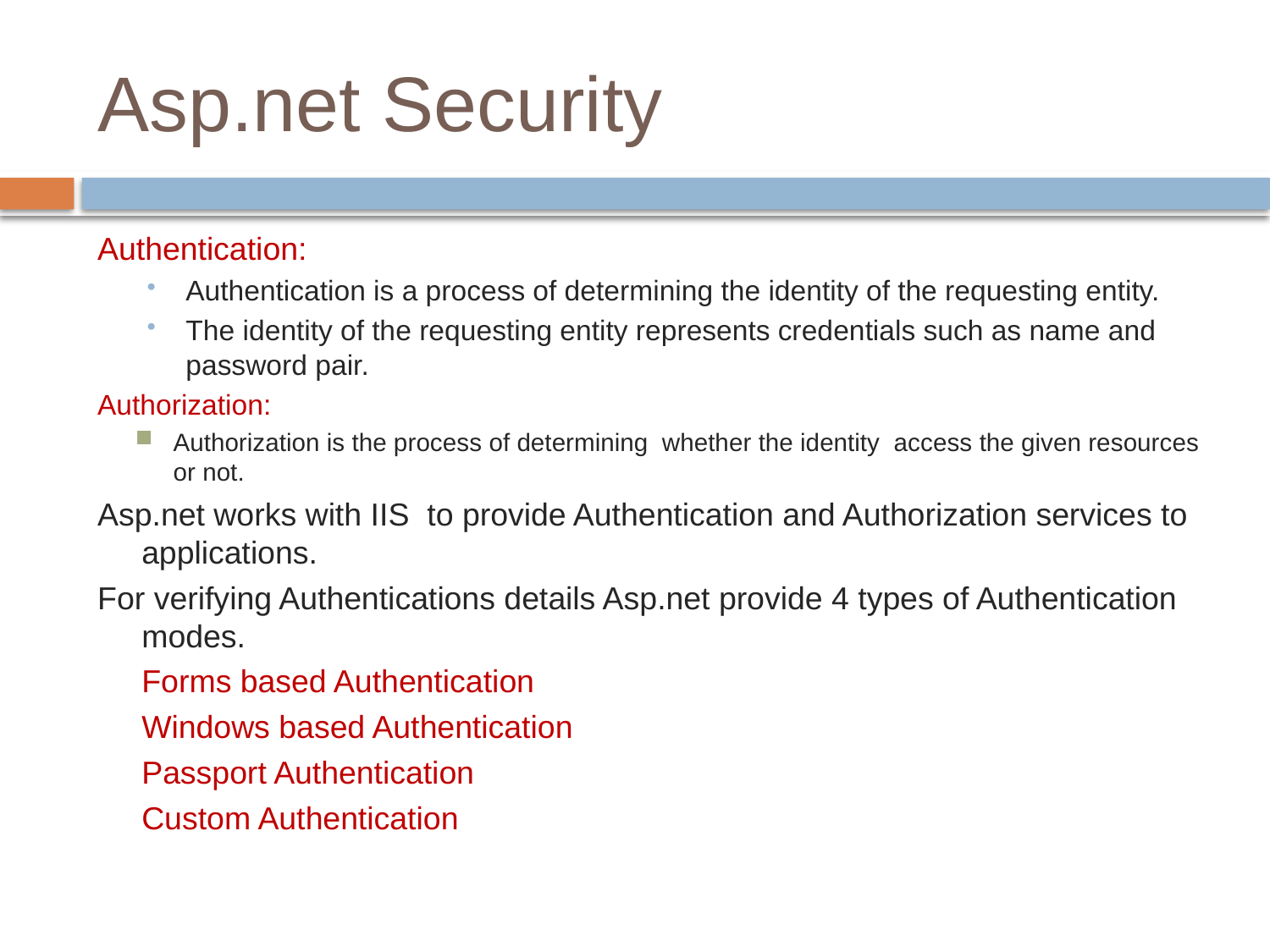

# Asp.net Security
Authentication:
Authentication is a process of determining the identity of the requesting entity.
The identity of the requesting entity represents credentials such as name and password pair.
Authorization:
Authorization is the process of determining  whether the identity  access the given resources or not.
Asp.net works with IIS  to provide Authentication and Authorization services to applications.
For verifying Authentications details Asp.net provide 4 types of Authentication modes.
		Forms based Authentication
		Windows based Authentication
		Passport Authentication
		Custom Authentication